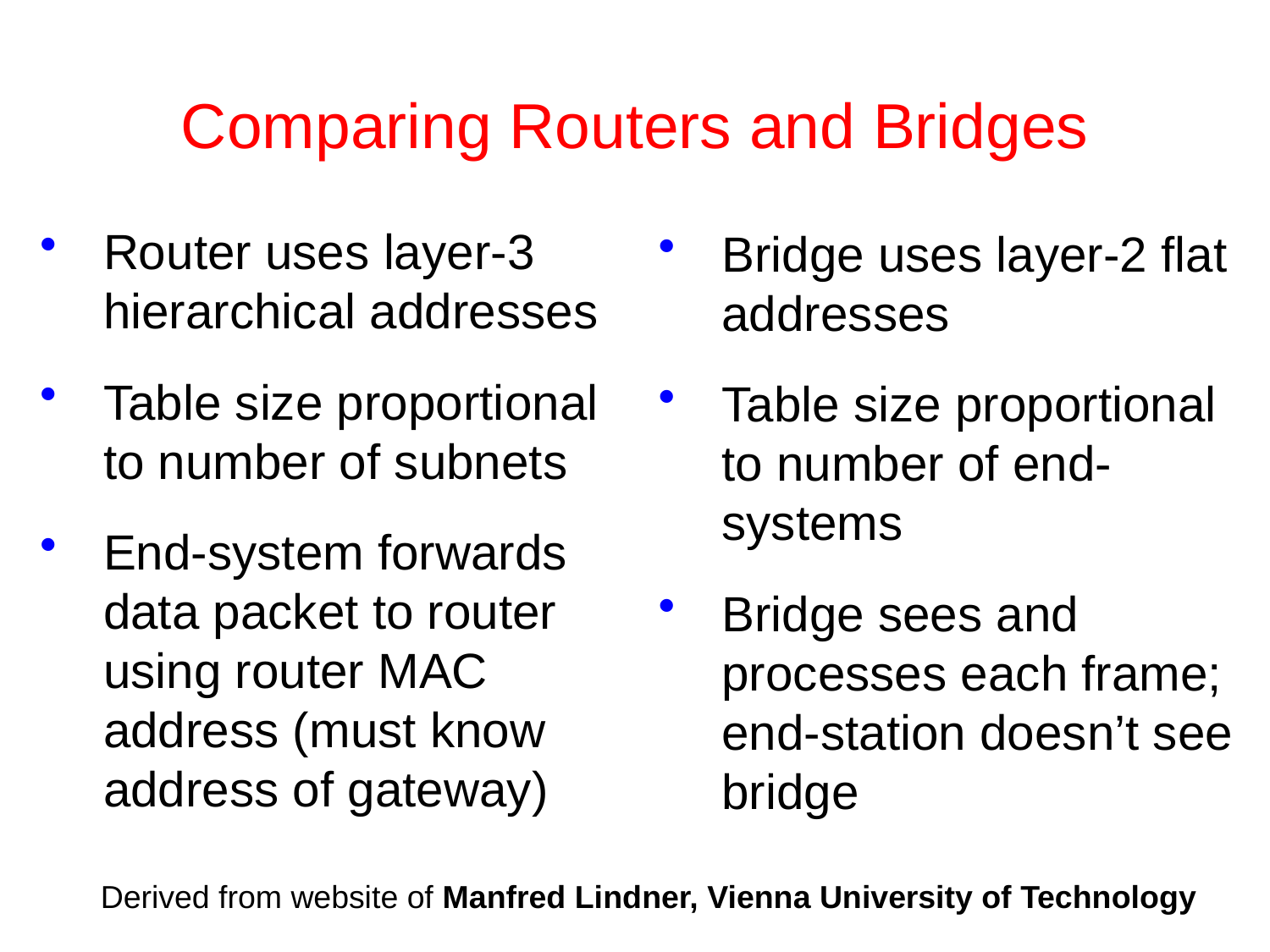

# Comparing Routers and Bridges
Router uses layer-3 hierarchical addresses
Table size proportional to number of subnets
End-system forwards data packet to router using router MAC address (must know address of gateway)

Bridge uses layer-2 flat addresses
Table size proportional to number of end-systems
Bridge sees and processes each frame; end-station doesn’t see bridge

Derived from website of Manfred Lindner, Vienna University of Technology